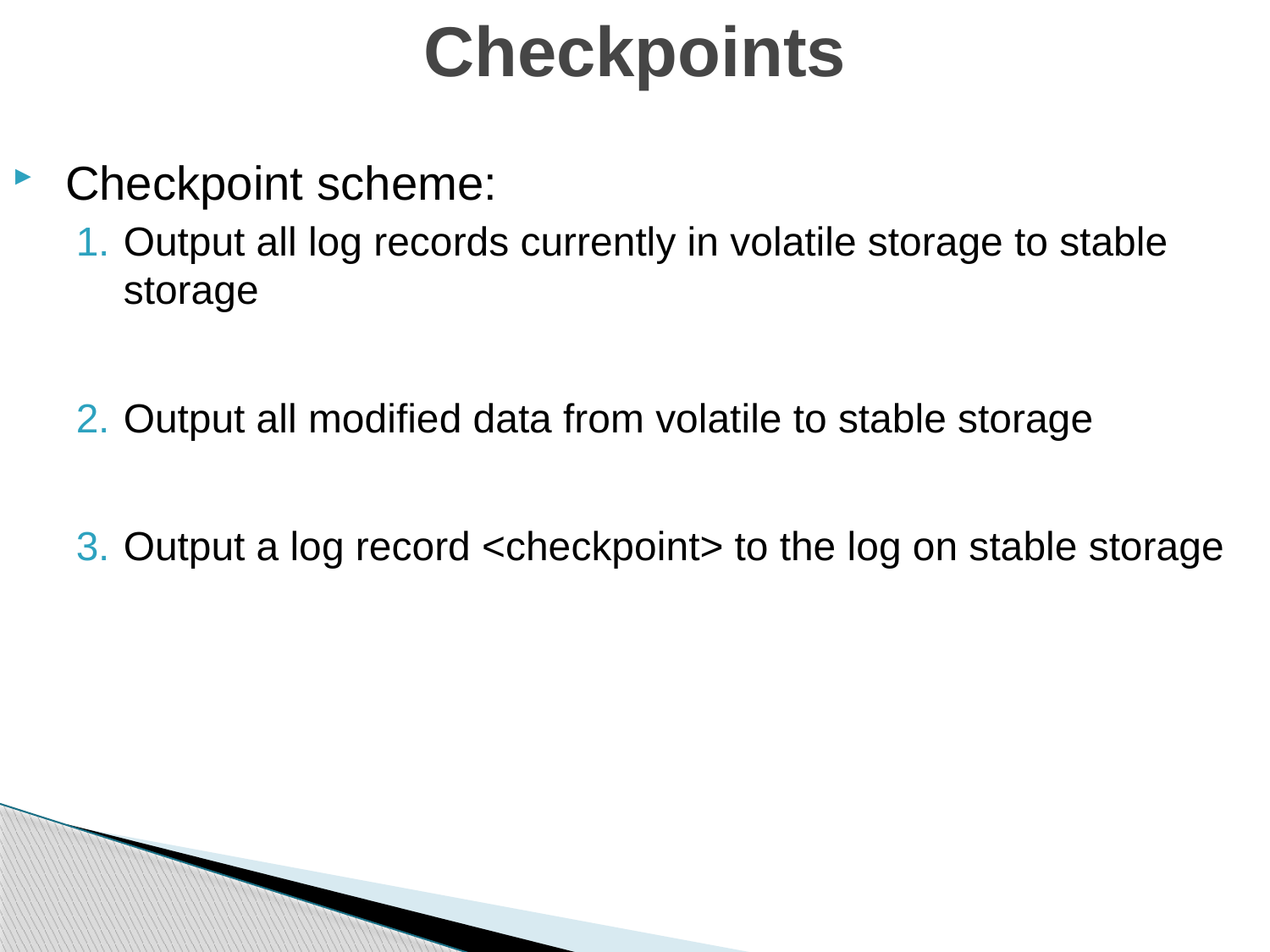

# Checkpoints
Checkpoint scheme:
Output all log records currently in volatile storage to stable storage

Output all modified data from volatile to stable storage

Output a log record <checkpoint> to the log on stable storage